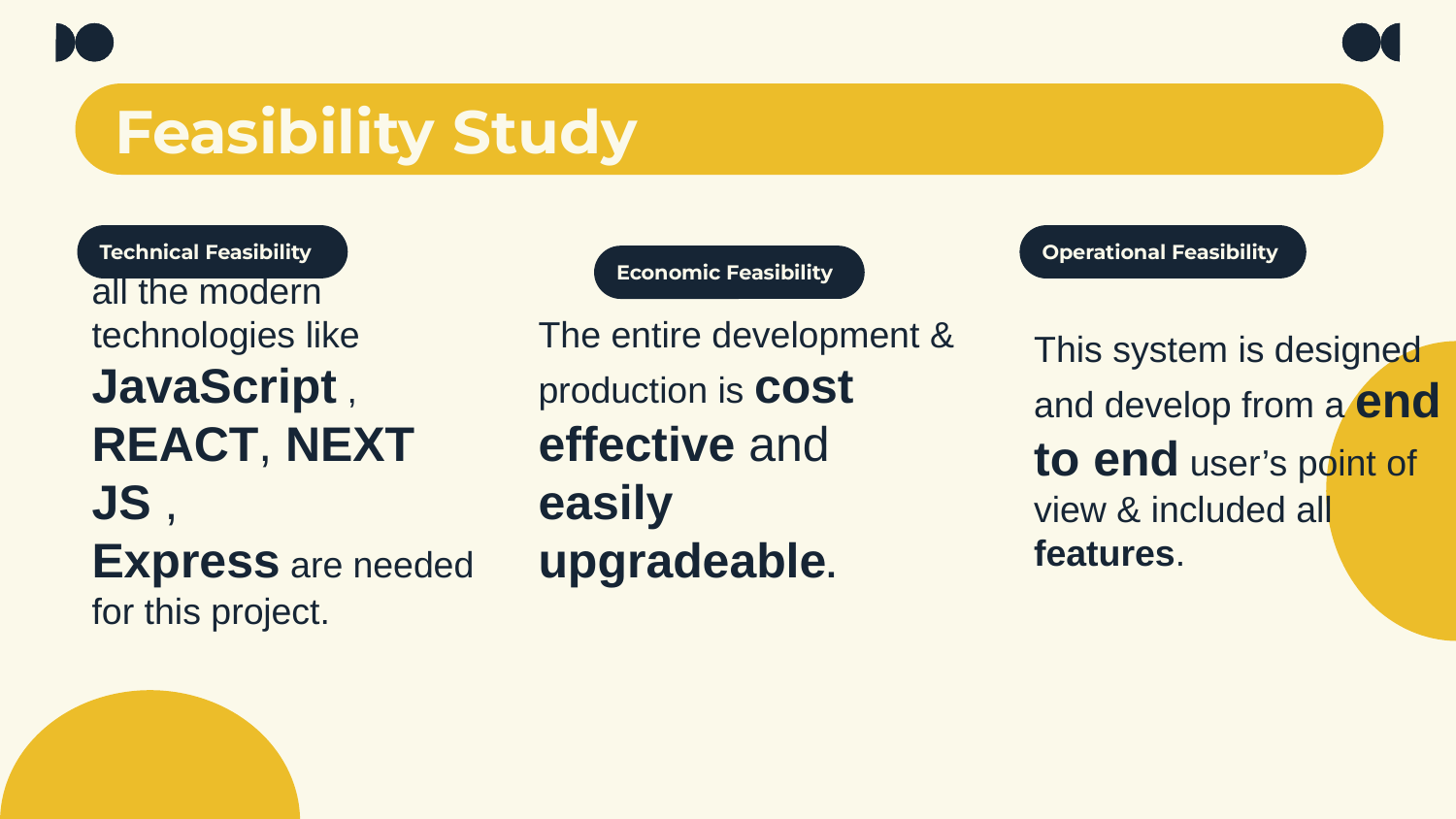

# Feasibility Study
Technical Feasibility
Operational Feasibility
Economic Feasibility
all the modern technologies like JavaScript , REACT, NEXT JS ,
Express are needed for this project.
The entire development & production is cost effective and easily upgradeable.
This system is designed and develop from a end to end user’s point of view & included all features.